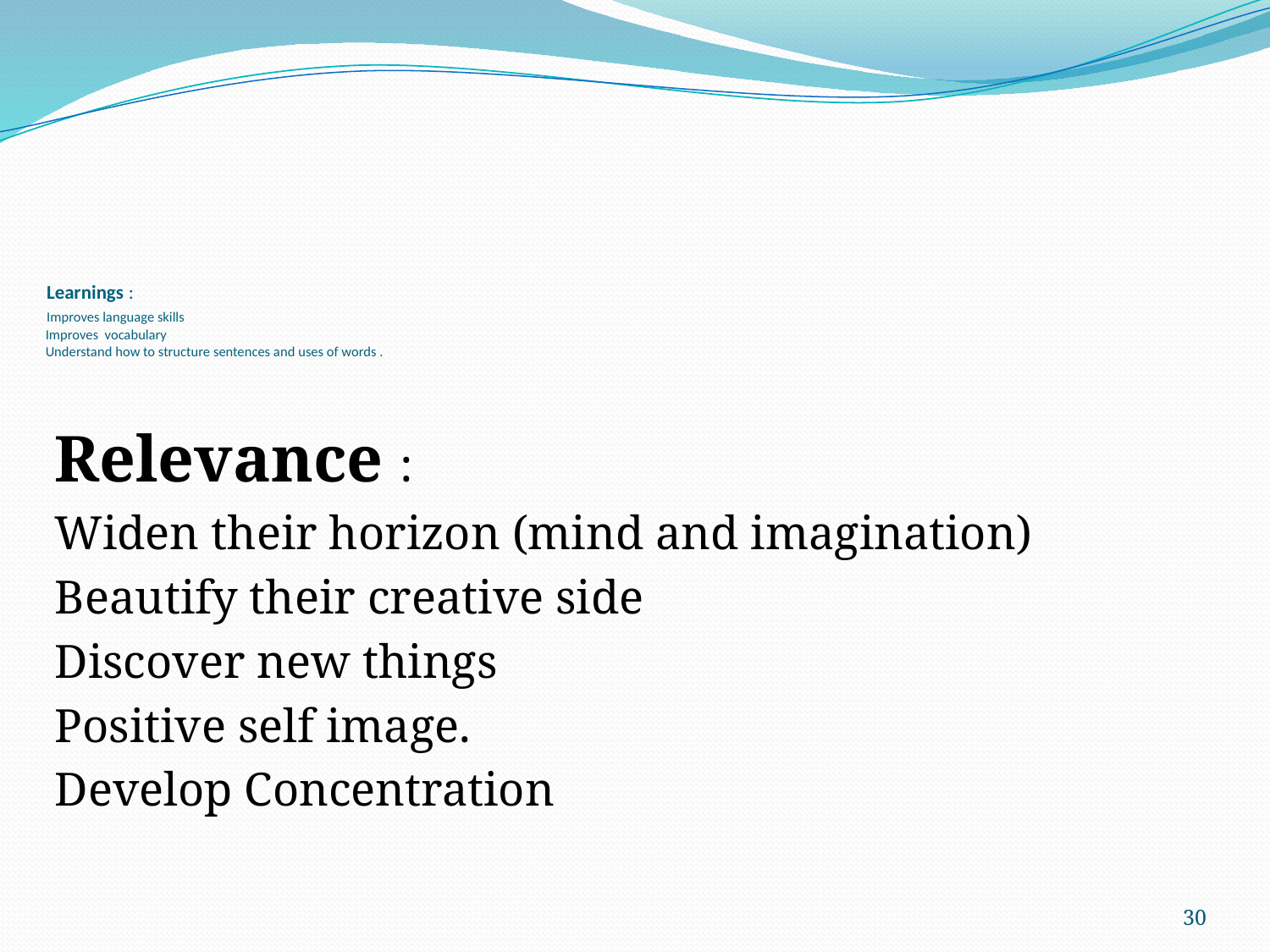

# Learnings : Improves language skills Improves  vocabulary Understand how to structure sentences and uses of words .
Relevance :
Widen their horizon (mind and imagination)
Beautify their creative side
Discover new things
Positive self image.
Develop Concentration
30